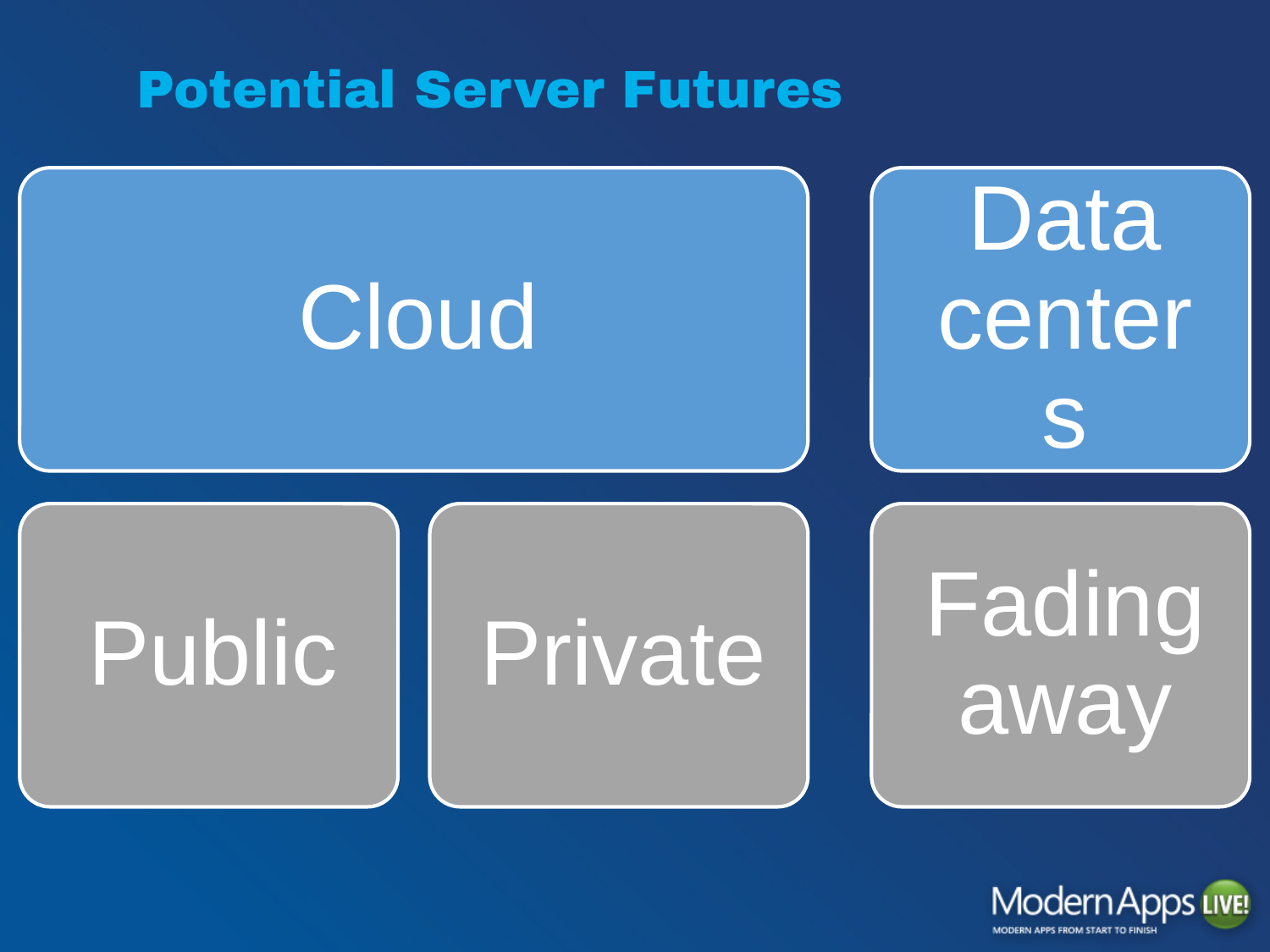

# Potential Server Futures
Cloud
Public
Private
Data centers
Fading away